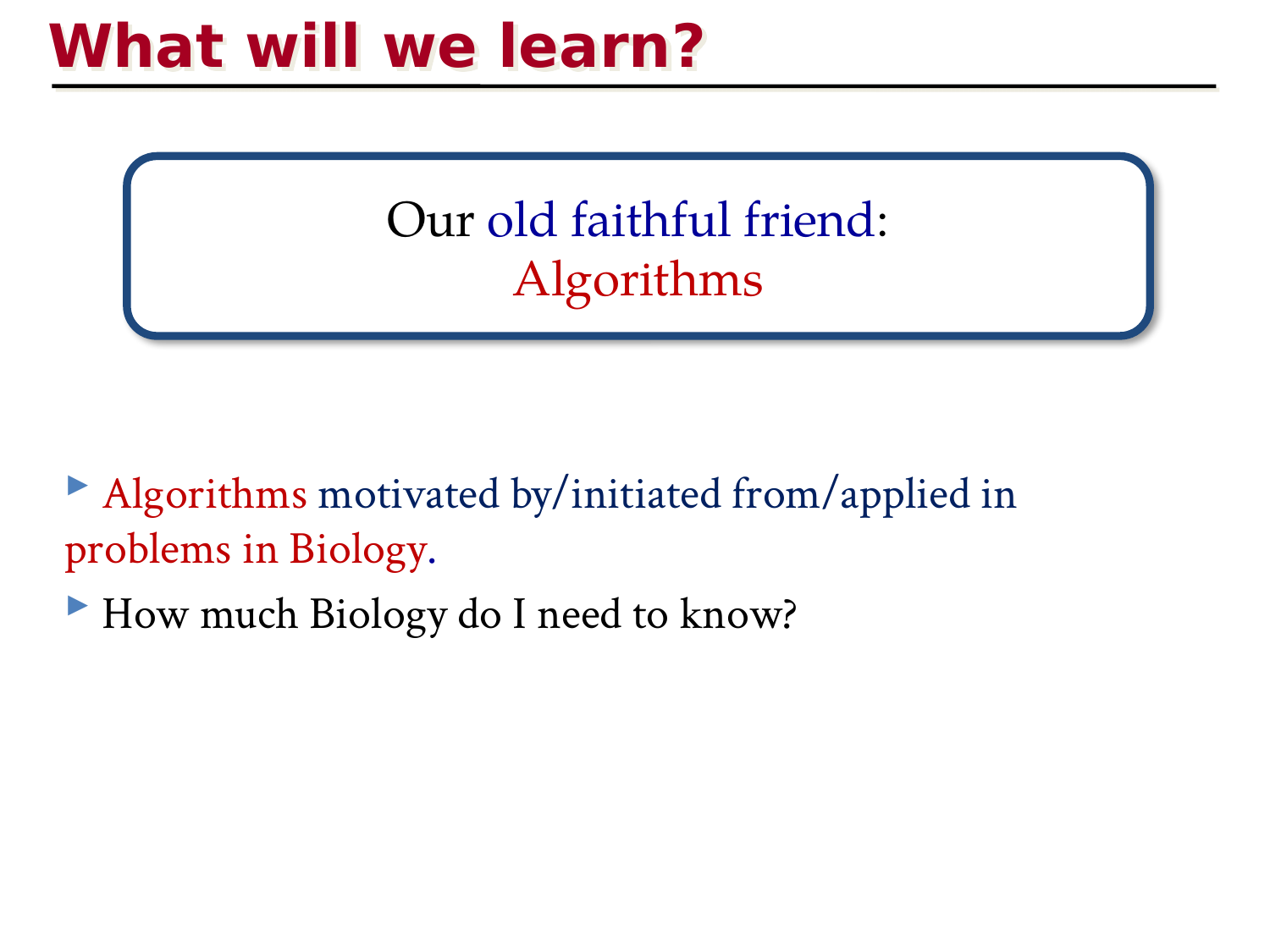

What will we learn?

Our old faithful friend:
Algorithms
 Algorithms motivated by/initiated from/applied in problems in Biology.
 How much Biology do I need to know?